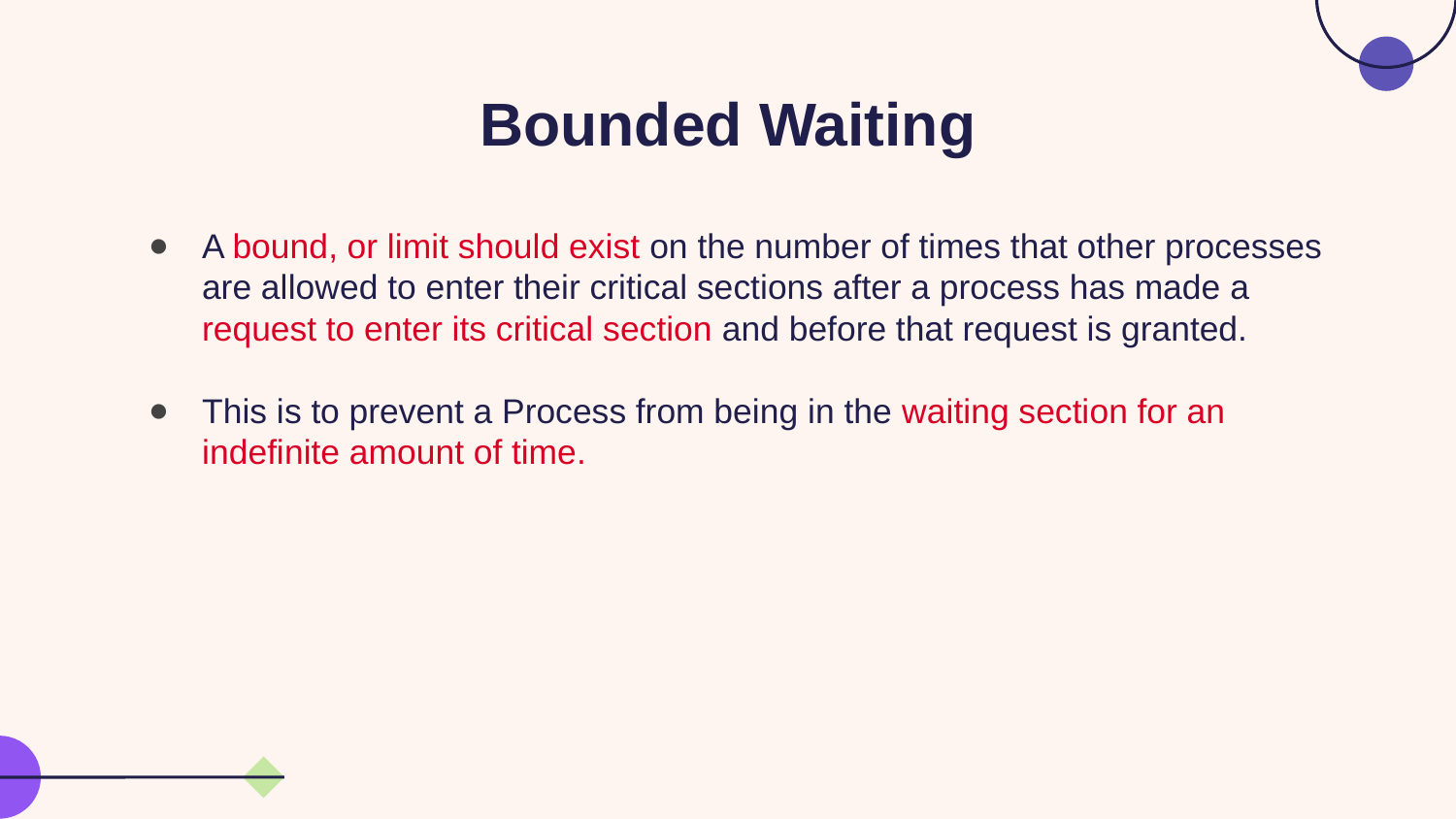

# Bounded Waiting
A bound, or limit should exist on the number of times that other processes are allowed to enter their critical sections after a process has made a request to enter its critical section and before that request is granted.
This is to prevent a Process from being in the waiting section for an indefinite amount of time.